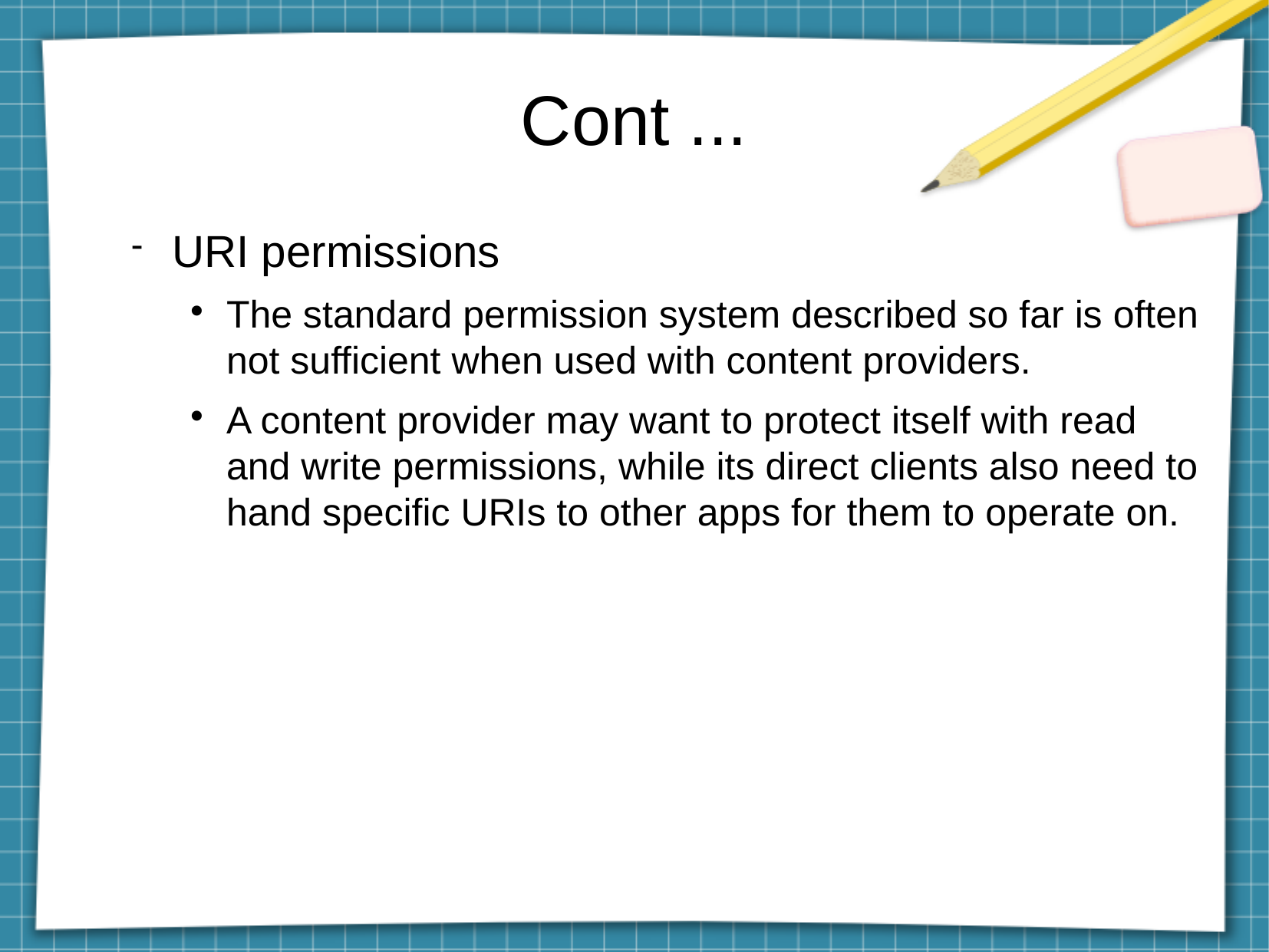

Cont ...
URI permissions
The standard permission system described so far is often not sufficient when used with content providers.
A content provider may want to protect itself with read and write permissions, while its direct clients also need to hand specific URIs to other apps for them to operate on.